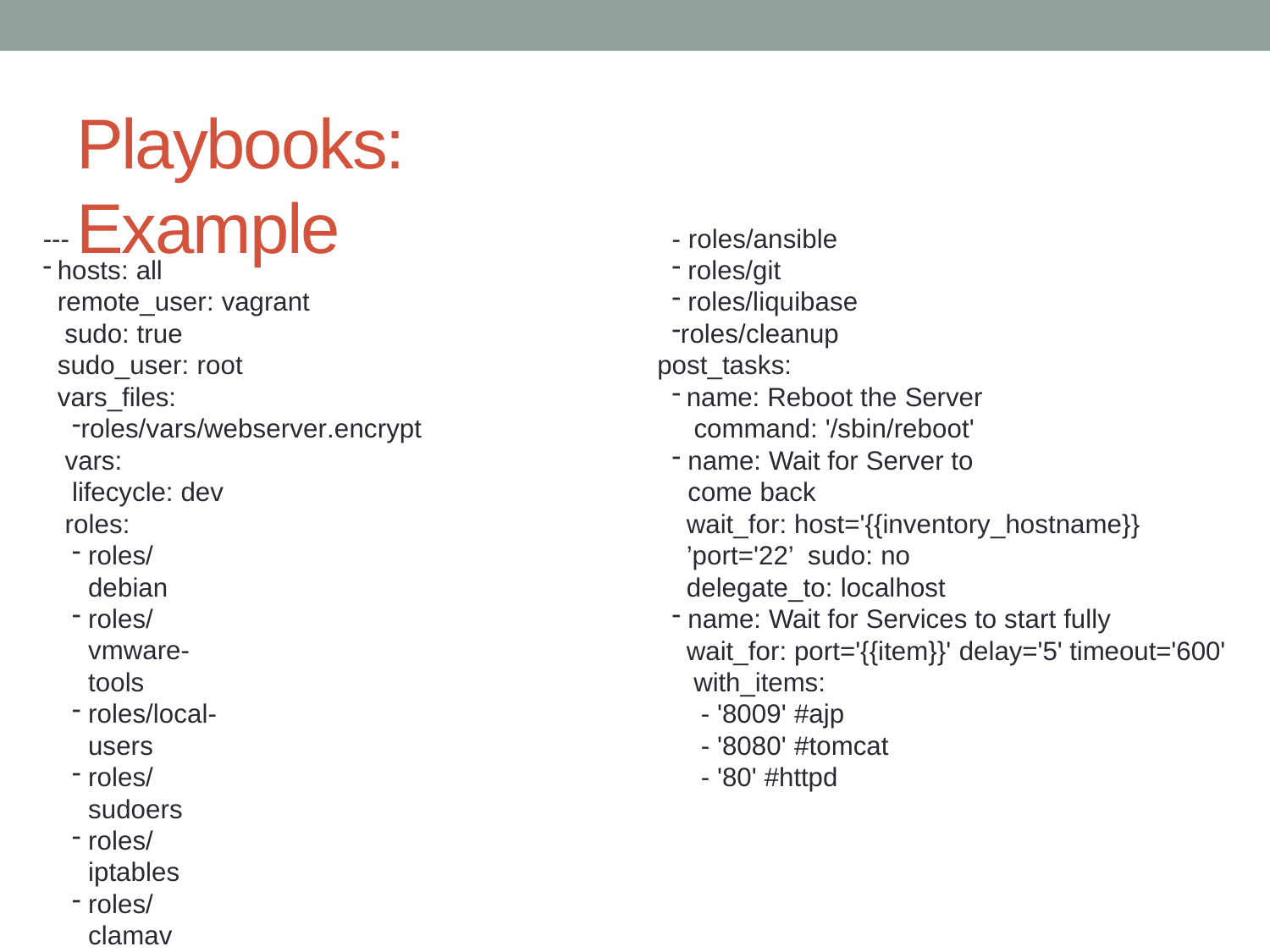

# Playbooks: Example
---
hosts: all  remote_user: vagrant  sudo: true  sudo_user: root  vars_files:
roles/vars/webserver.encrypt  vars:
lifecycle: dev  roles:
roles/debian
roles/vmware-tools
roles/local-users
roles/sudoers
roles/iptables
roles/clamav
roles/java-jdk-7
roles/postgres
roles/apache
roles/tomcat-7
{ role: roles/tc-native, when: native== 'true' }
- roles/ansible
roles/git
roles/liquibase
roles/cleanup  post_tasks:
name: Reboot the Server  command: '/sbin/reboot'
name: Wait for Server to come back
wait_for: host='{{inventory_hostname}} ’port='22’  sudo: no
delegate_to: localhost
name: Wait for Services to start fully
wait_for: port='{{item}}' delay='5' timeout='600'  with_items:
- '8009' #ajp
- '8080' #tomcat
- '80' #httpd